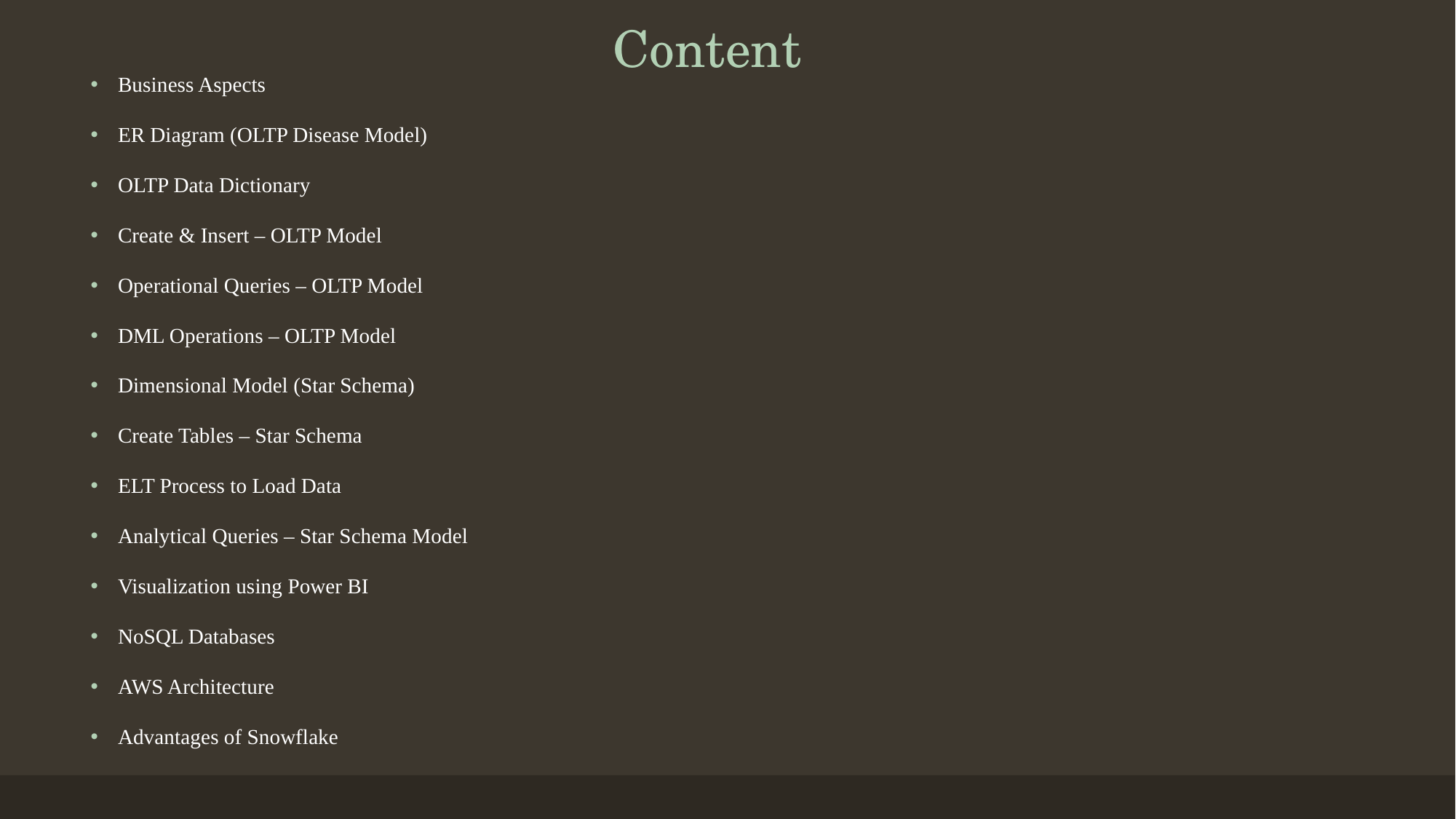

# Content
Business Aspects
ER Diagram (OLTP Disease Model)
OLTP Data Dictionary
Create & Insert – OLTP Model
Operational Queries – OLTP Model
DML Operations – OLTP Model
Dimensional Model (Star Schema)
Create Tables – Star Schema
ELT Process to Load Data
Analytical Queries – Star Schema Model
Visualization using Power BI
NoSQL Databases
AWS Architecture
Advantages of Snowflake